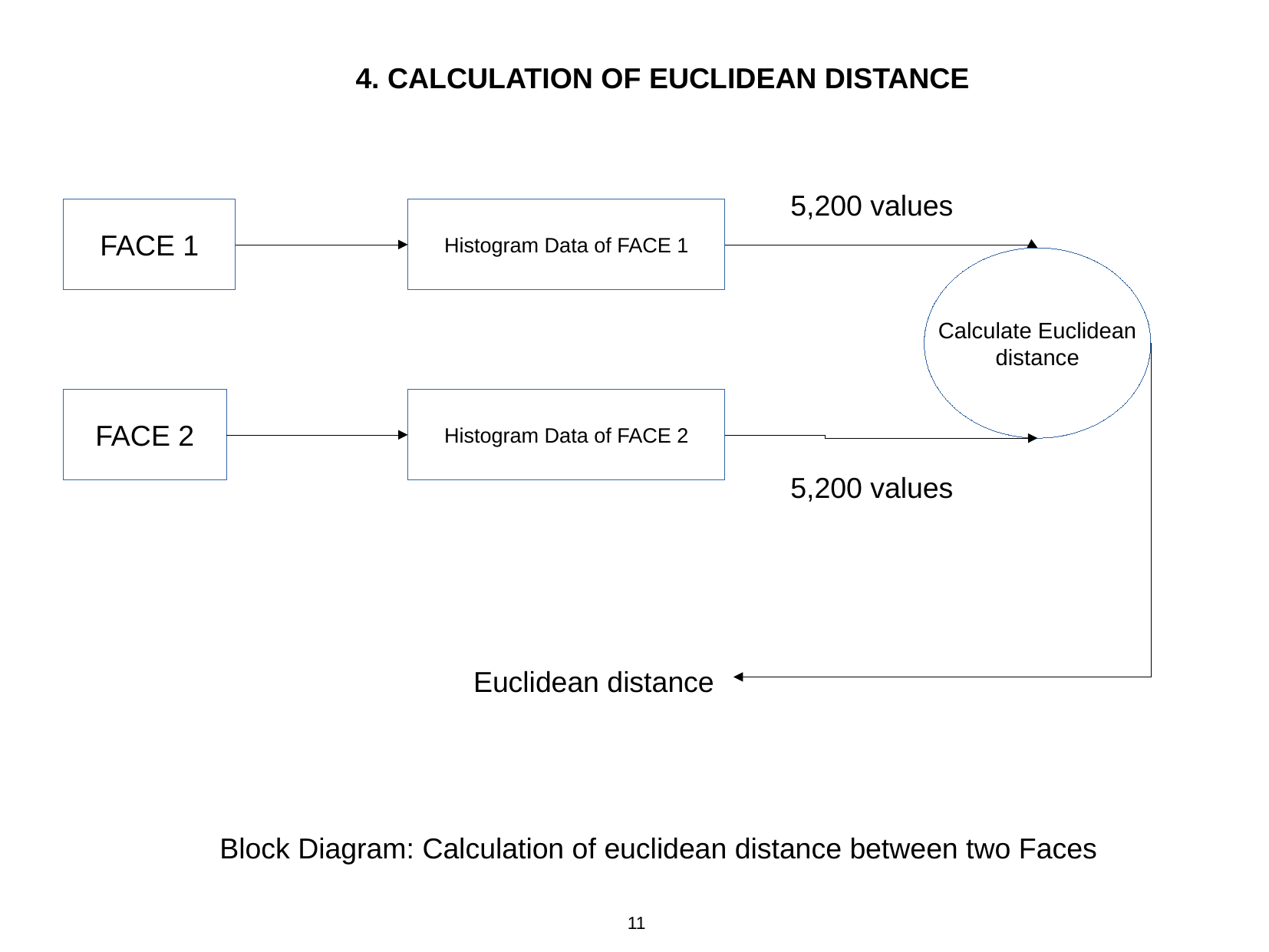

4. CALCULATION OF EUCLIDEAN DISTANCE
5,200 values
FACE 1
Histogram Data of FACE 1
Calculate Euclidean
distance
FACE 2
Histogram Data of FACE 2
5,200 values
Euclidean distance
Block Diagram: Calculation of euclidean distance between two Faces
11